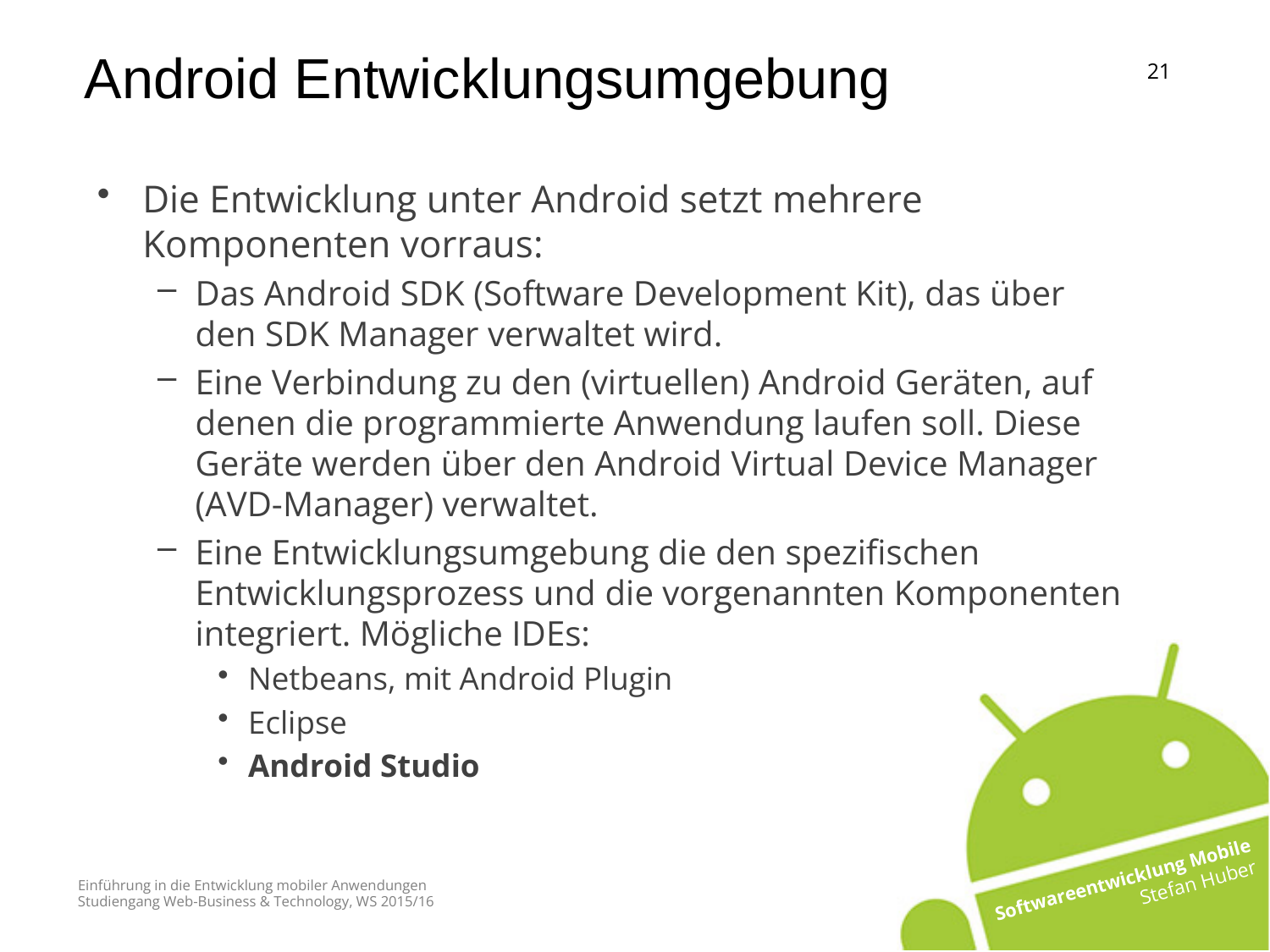

Android Entwicklungsumgebung
Die Entwicklung unter Android setzt mehrere Komponenten vorraus:
Das Android SDK (Software Development Kit), das über den SDK Manager verwaltet wird.
Eine Verbindung zu den (virtuellen) Android Geräten, auf denen die programmierte Anwendung laufen soll. Diese Geräte werden über den Android Virtual Device Manager (AVD-Manager) verwaltet.
Eine Entwicklungsumgebung die den spezifischen Entwicklungsprozess und die vorgenannten Komponenten integriert. Mögliche IDEs:
Netbeans, mit Android Plugin
Eclipse
Android Studio

# Einführung in die Entwicklung mobiler Anwendungen